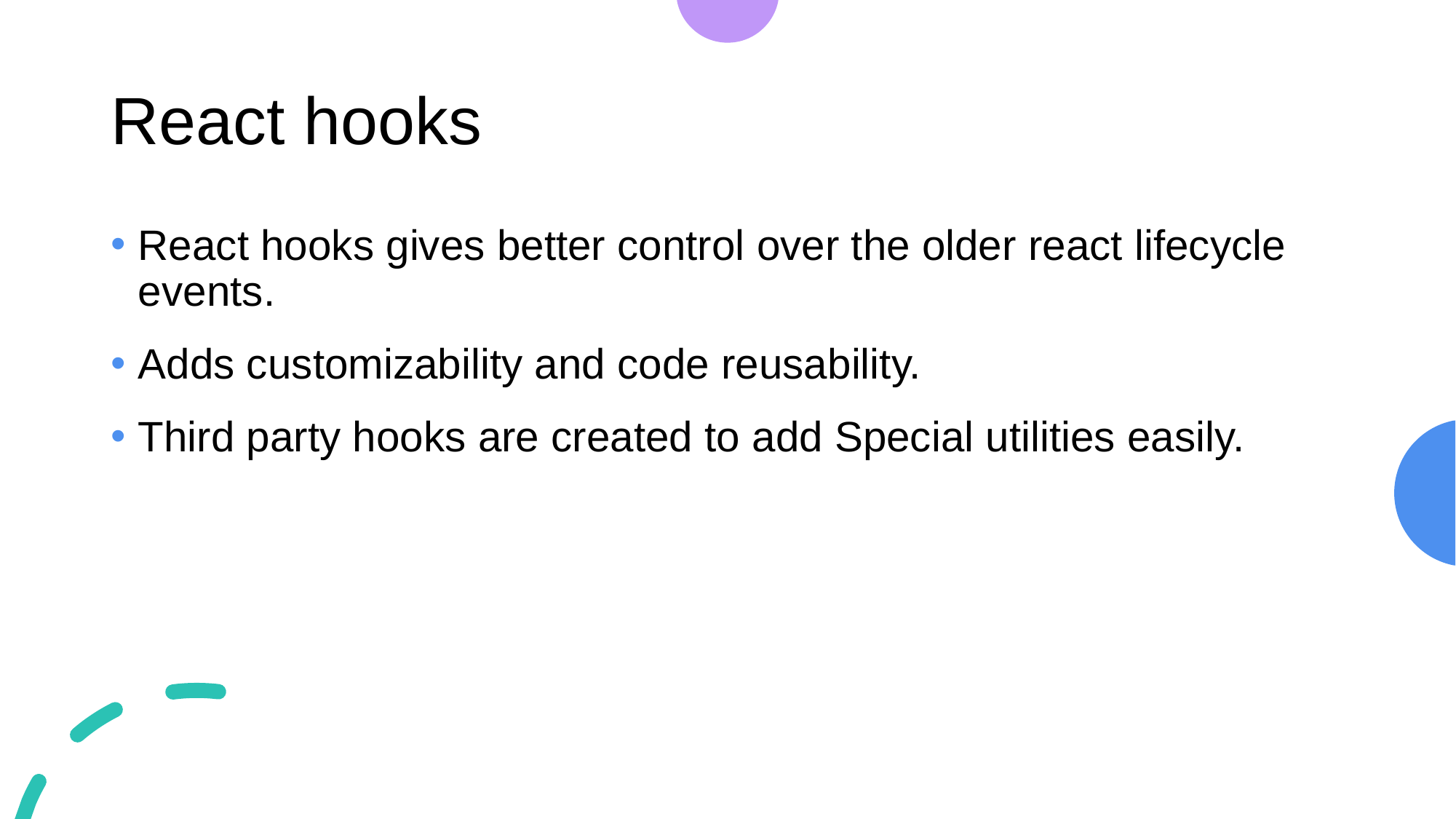

# React hooks
React hooks gives better control over the older react lifecycle events.
Adds customizability and code reusability.
Third party hooks are created to add Special utilities easily.